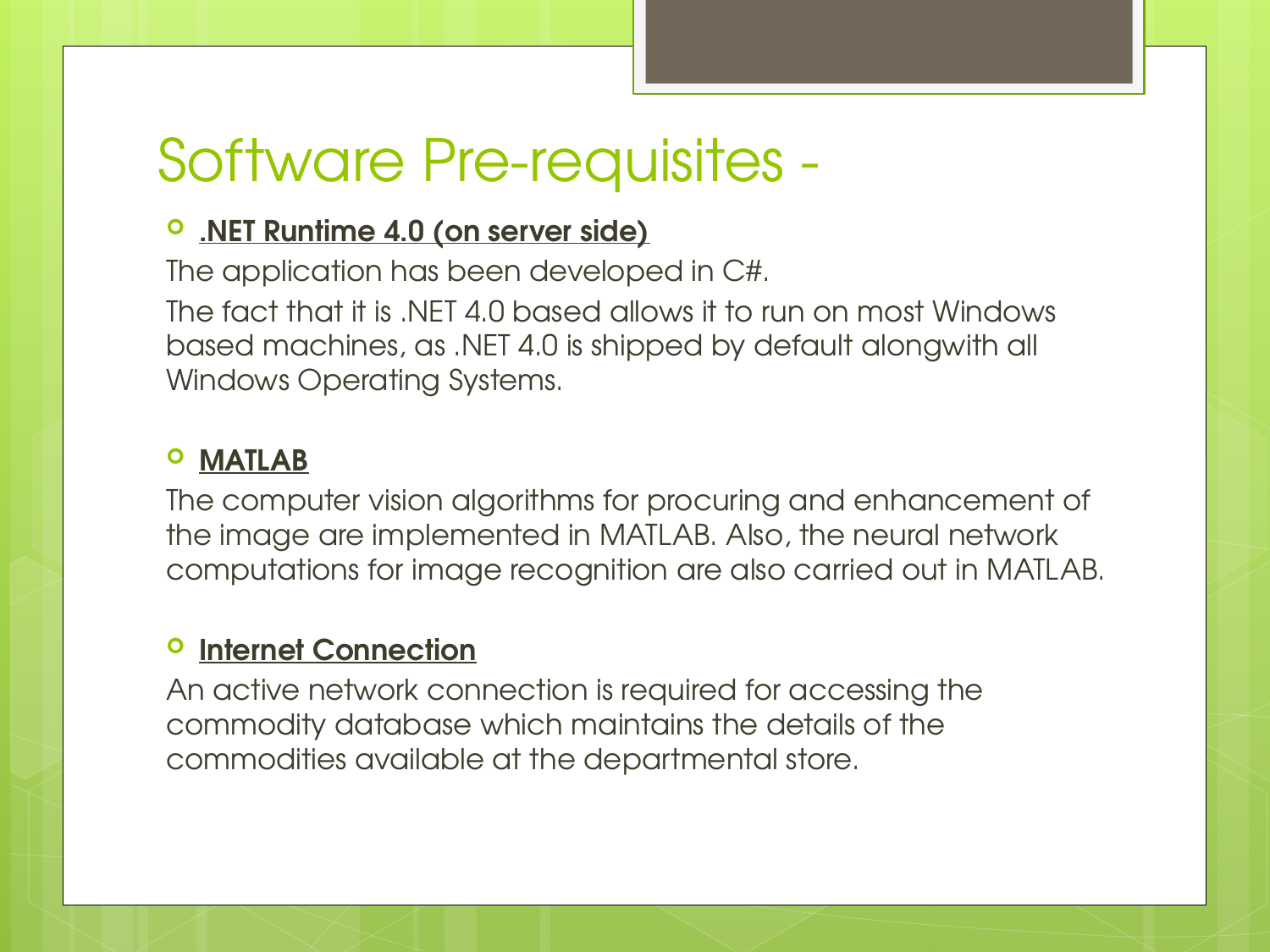

# Software Pre-requisites -
.NET Runtime 4.0 (on server side)
The application has been developed in C#.
The fact that it is .NET 4.0 based allows it to run on most Windows based machines, as .NET 4.0 is shipped by default alongwith all Windows Operating Systems.

MATLAB
The computer vision algorithms for procuring and enhancement of the image are implemented in MATLAB. Also, the neural network computations for image recognition are also carried out in MATLAB.

Internet Connection
An active network connection is required for accessing the commodity database which maintains the details of the commodities available at the departmental store.